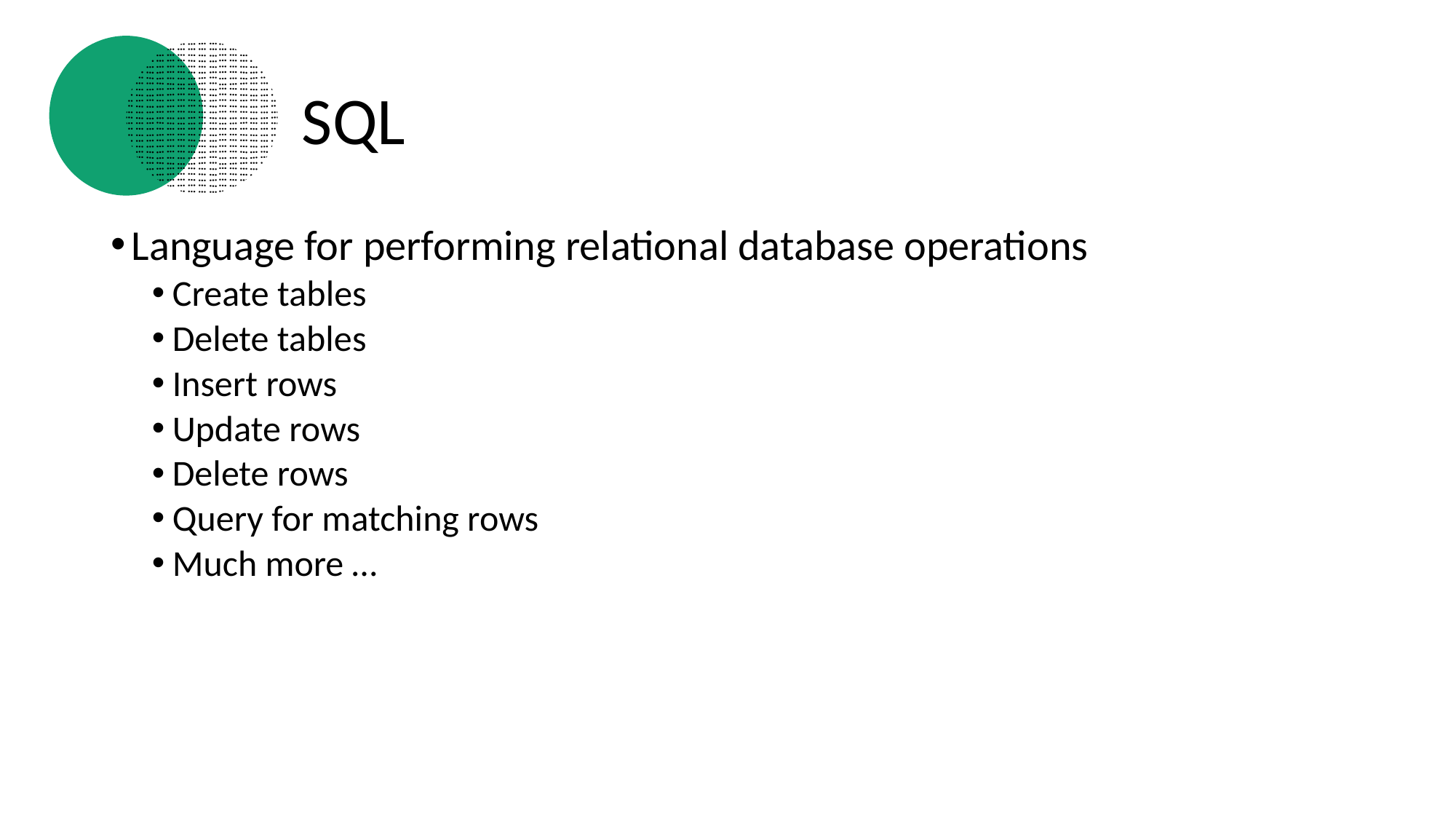

# SQL
Language for performing relational database operations
Create tables
Delete tables
Insert rows
Update rows
Delete rows
Query for matching rows
Much more …